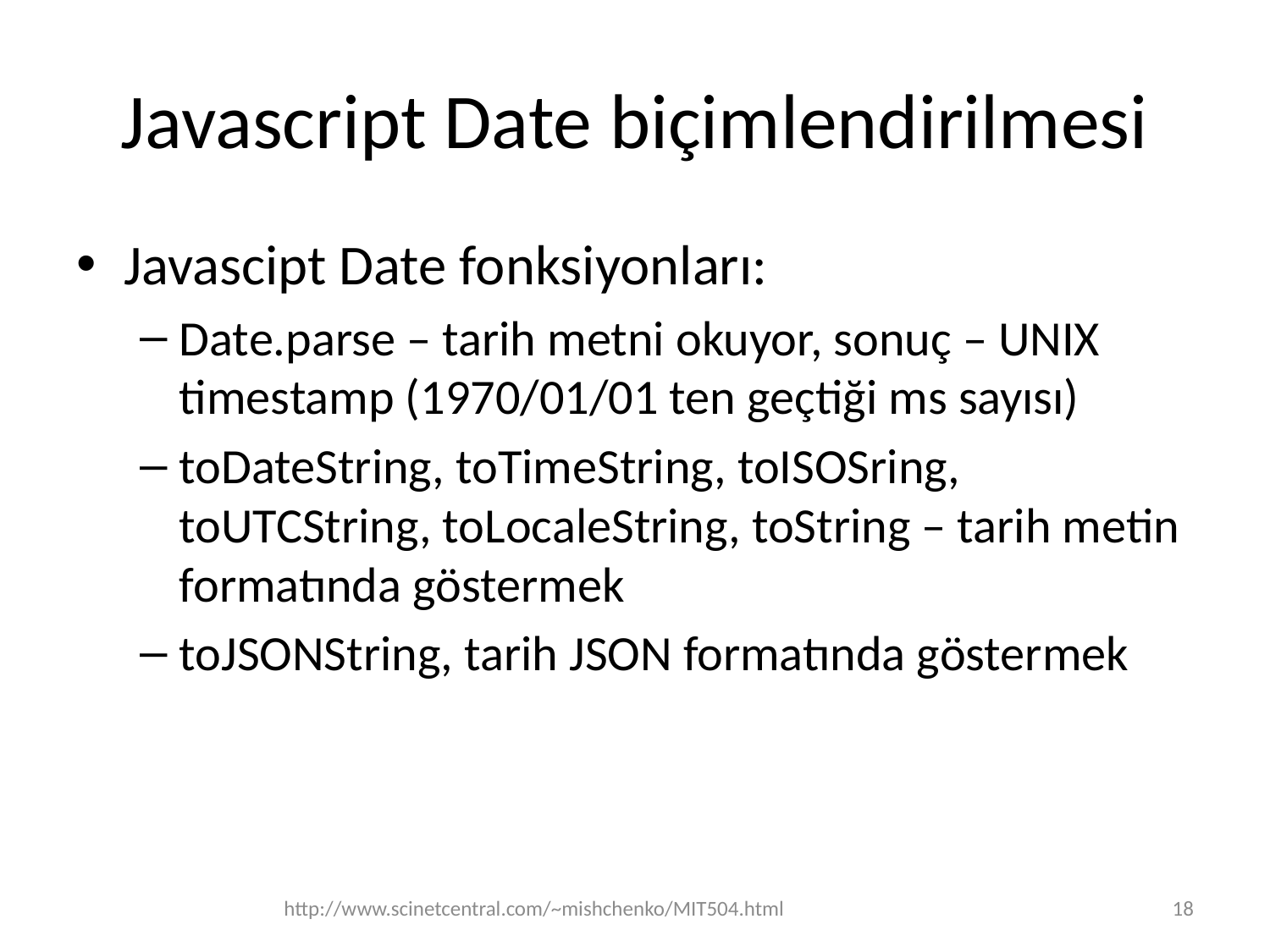

# Javascript Date biçimlendirilmesi
Javascipt Date fonksiyonları:
Date.parse – tarih metni okuyor, sonuç – UNIX timestamp (1970/01/01 ten geçtiği ms sayısı)
toDateString, toTimeString, toISOSring, toUTCString, toLocaleString, toString – tarih metin formatında göstermek
toJSONString, tarih JSON formatında göstermek

http://www.scinetcentral.com/~mishchenko/MIT504.html
18